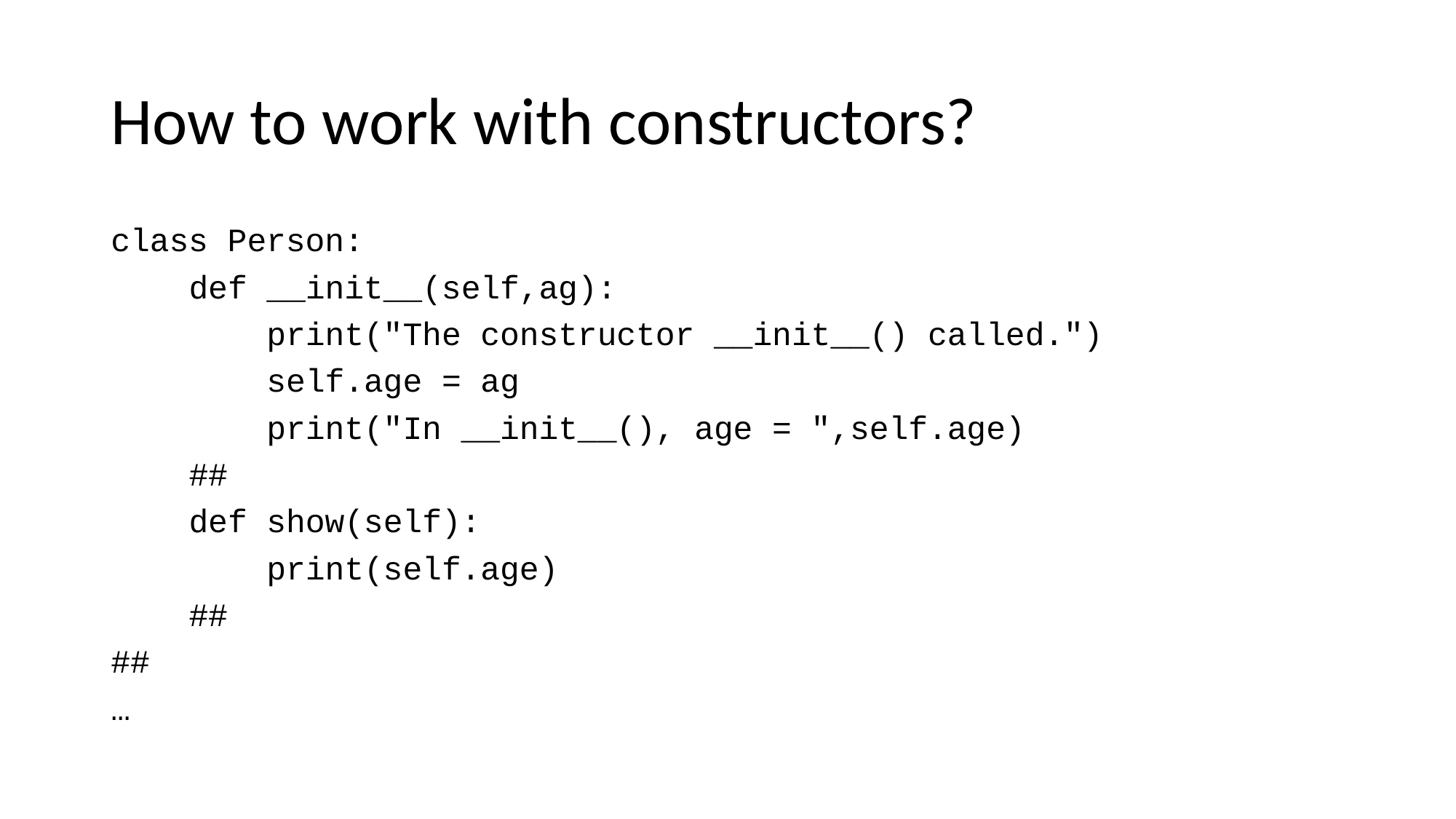

# How to work with constructors?
class Person:
    def __init__(self,ag):
        print("The constructor __init__() called.")
        self.age = ag
        print("In __init__(), age = ",self.age)
    ##
    def show(self):
        print(self.age)
    ##
##
…